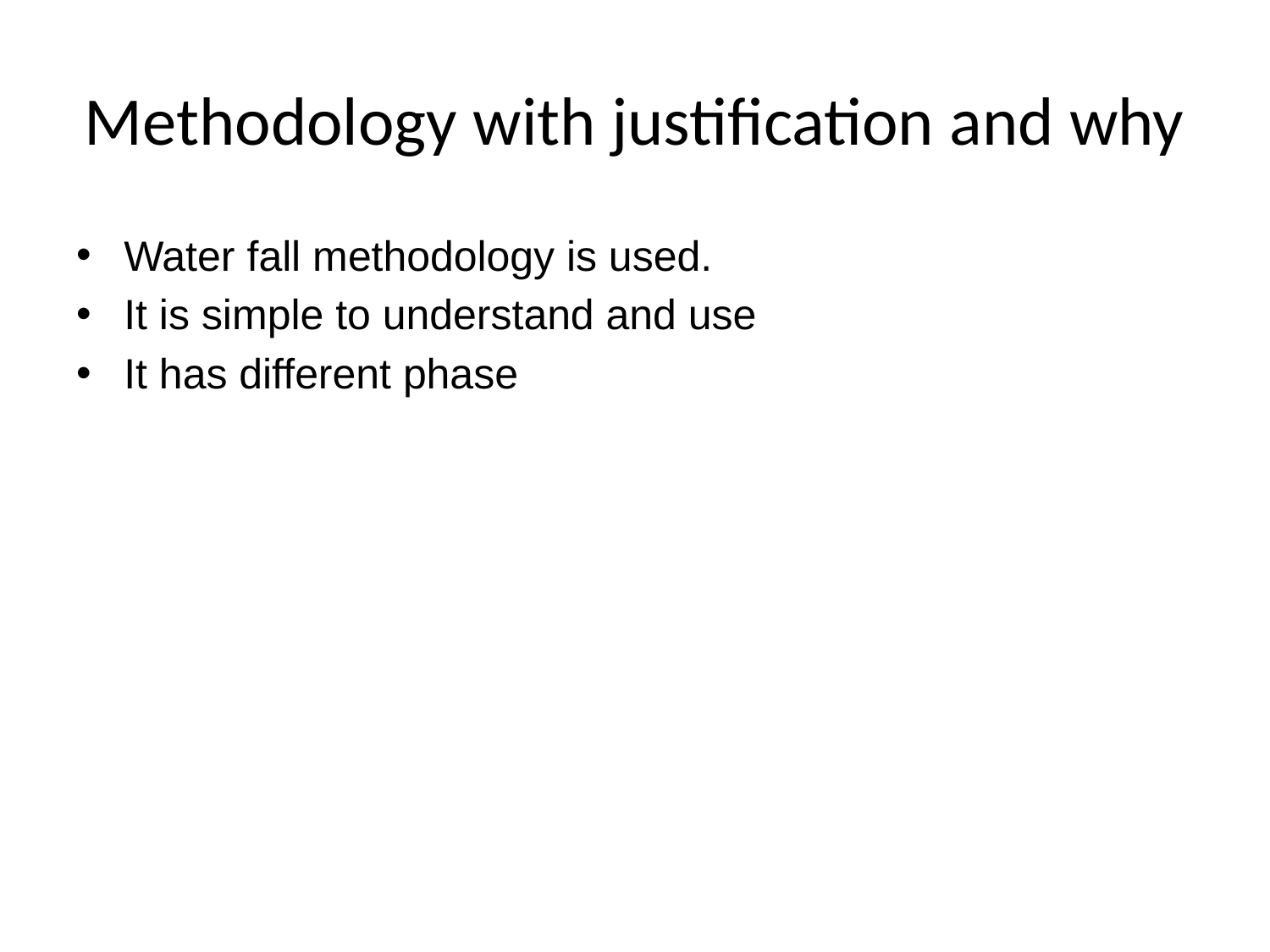

# Methodology with justification and why
Water fall methodology is used.
It is simple to understand and use
It has different phase